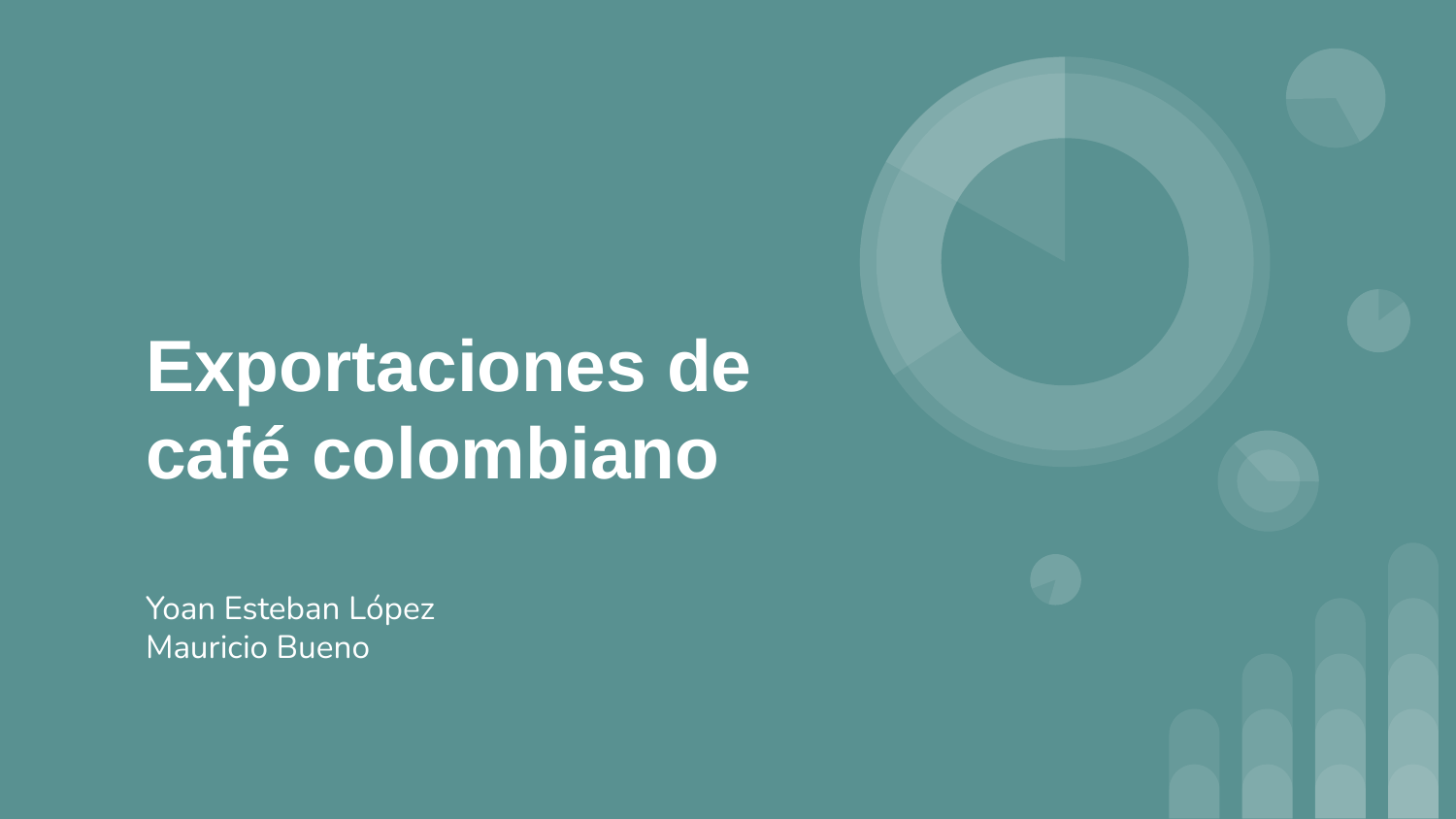

# Exportaciones de café colombiano
Yoan Esteban López
Mauricio Bueno